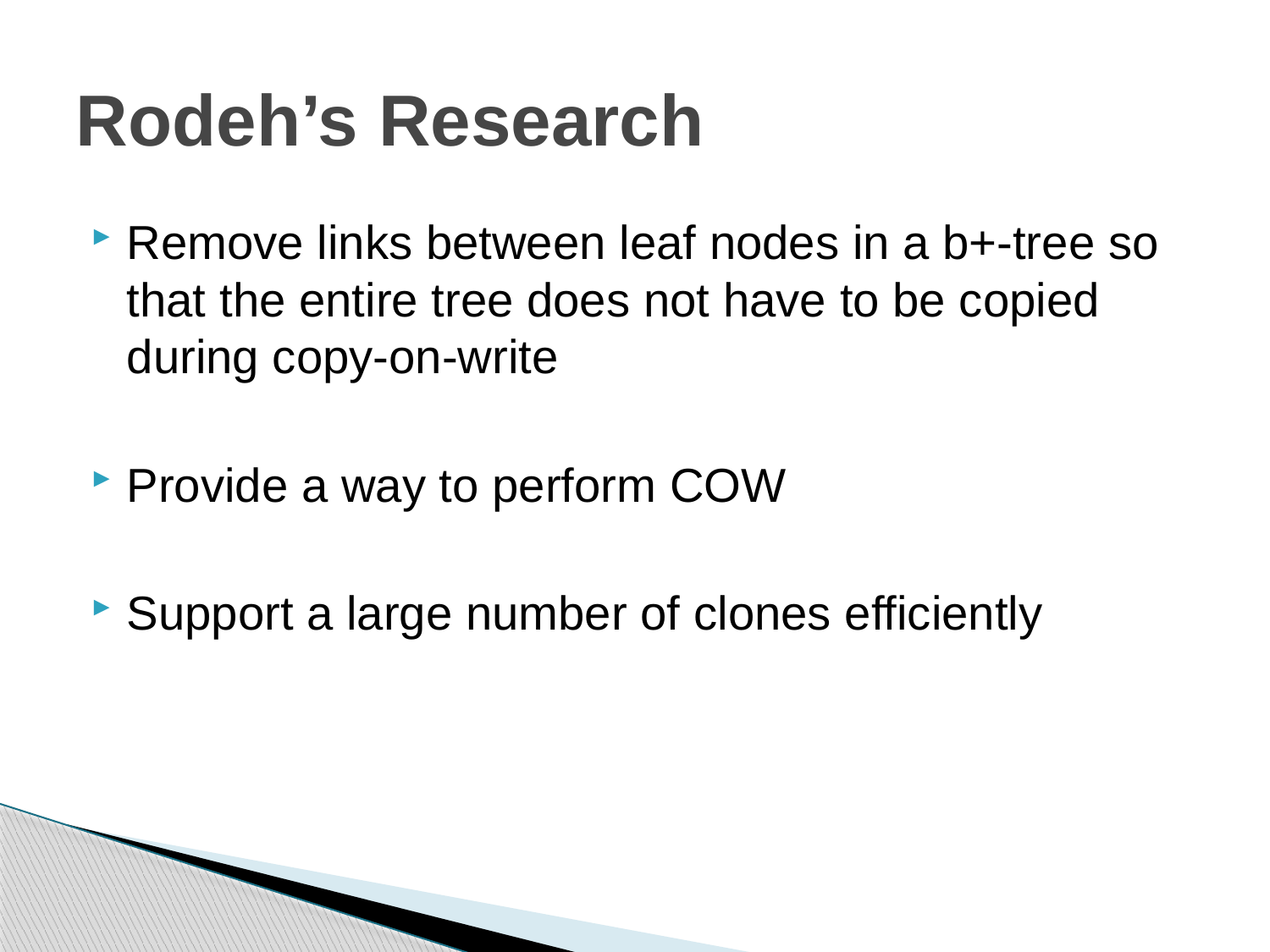

# Rodeh’s Research
Remove links between leaf nodes in a b+-tree so that the entire tree does not have to be copied during copy-on-write

Provide a way to perform COW

Support a large number of clones efficiently